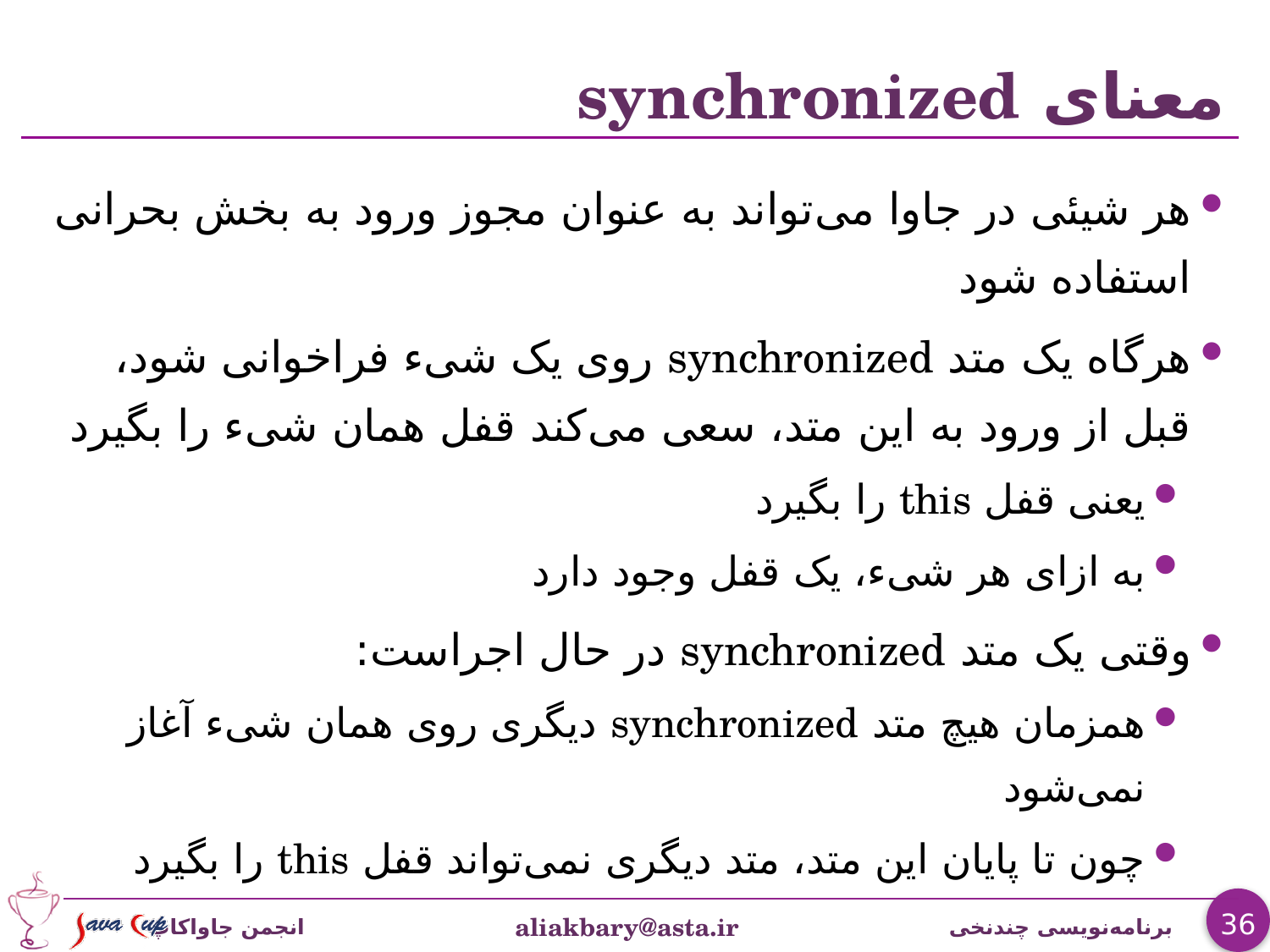

# معنای synchronized
هر شیئی در جاوا می‌تواند به عنوان مجوز ورود به بخش بحرانی استفاده شود
هرگاه یک متد synchronized روی یک شیء فراخوانی شود،
قبل از ورود به این متد، سعی می‌کند قفل همان شیء را بگیرد
یعنی قفل this را بگیرد
به ازای هر شیء، یک قفل وجود دارد
وقتی یک متد synchronized در حال اجراست:
همزمان هیچ متد synchronized دیگری روی همان شیء آغاز نمی‌شود
چون تا پایان این متد، متد دیگری نمی‌تواند قفل this را بگیرد